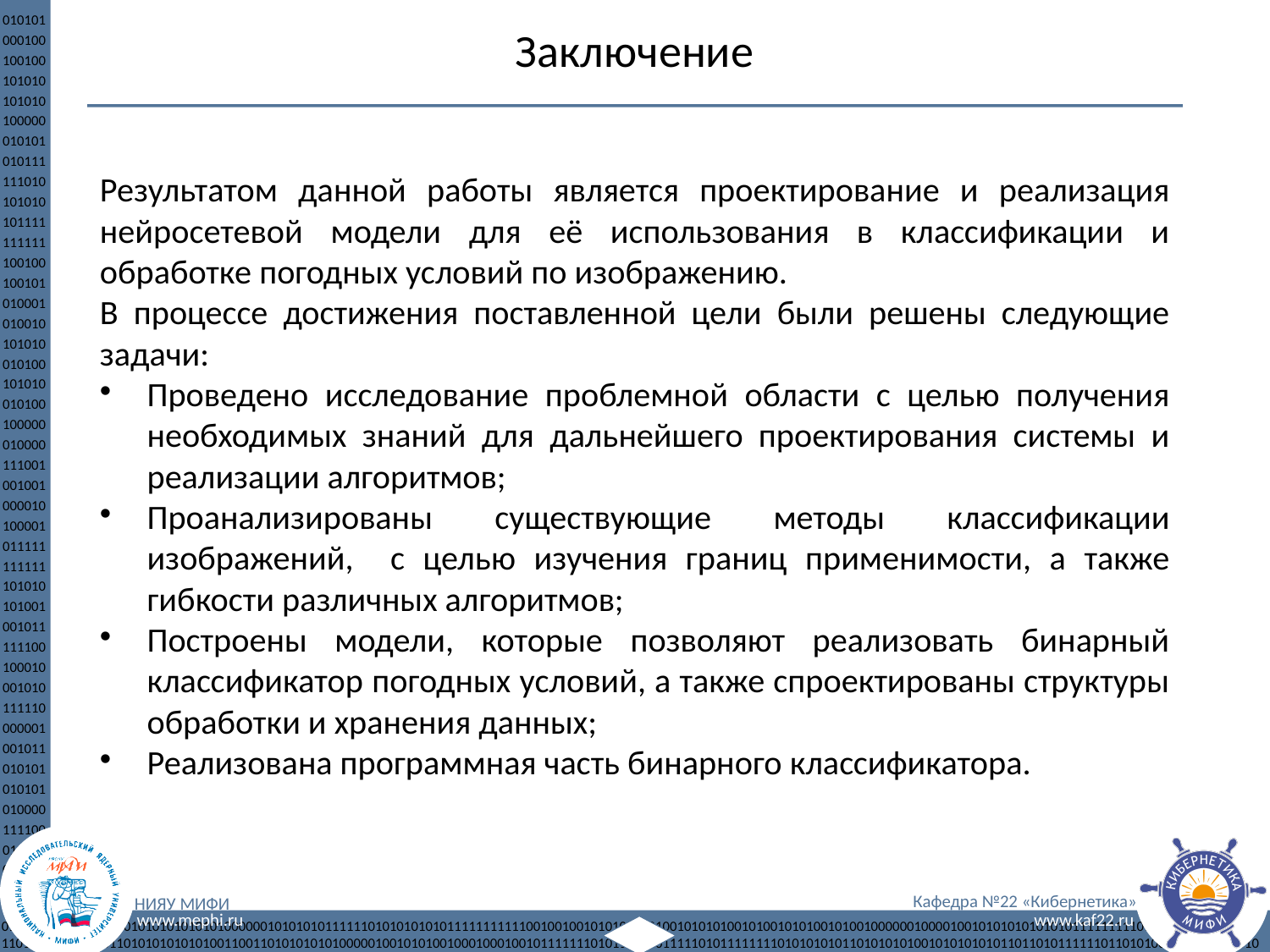

Заключение

Результатом данной работы является проектирование и реализация нейросетевой модели для её использования в классификации и обработке погодных условий по изображению.
В процессе достижения поставленной цели были решены следующие задачи:
Проведено исследование проблемной области с целью получения необходимых знаний для дальнейшего проектирования системы и реализации алгоритмов;
Проанализированы существующие методы классификации изображений,  с целью изучения границ применимости, а также гибкости различных алгоритмов;
Построены модели, которые позволяют реализовать бинарный классификатор погодных условий, а также спроектированы структуры обработки и хранения данных;
Реализована программная часть бинарного классификатора.

30